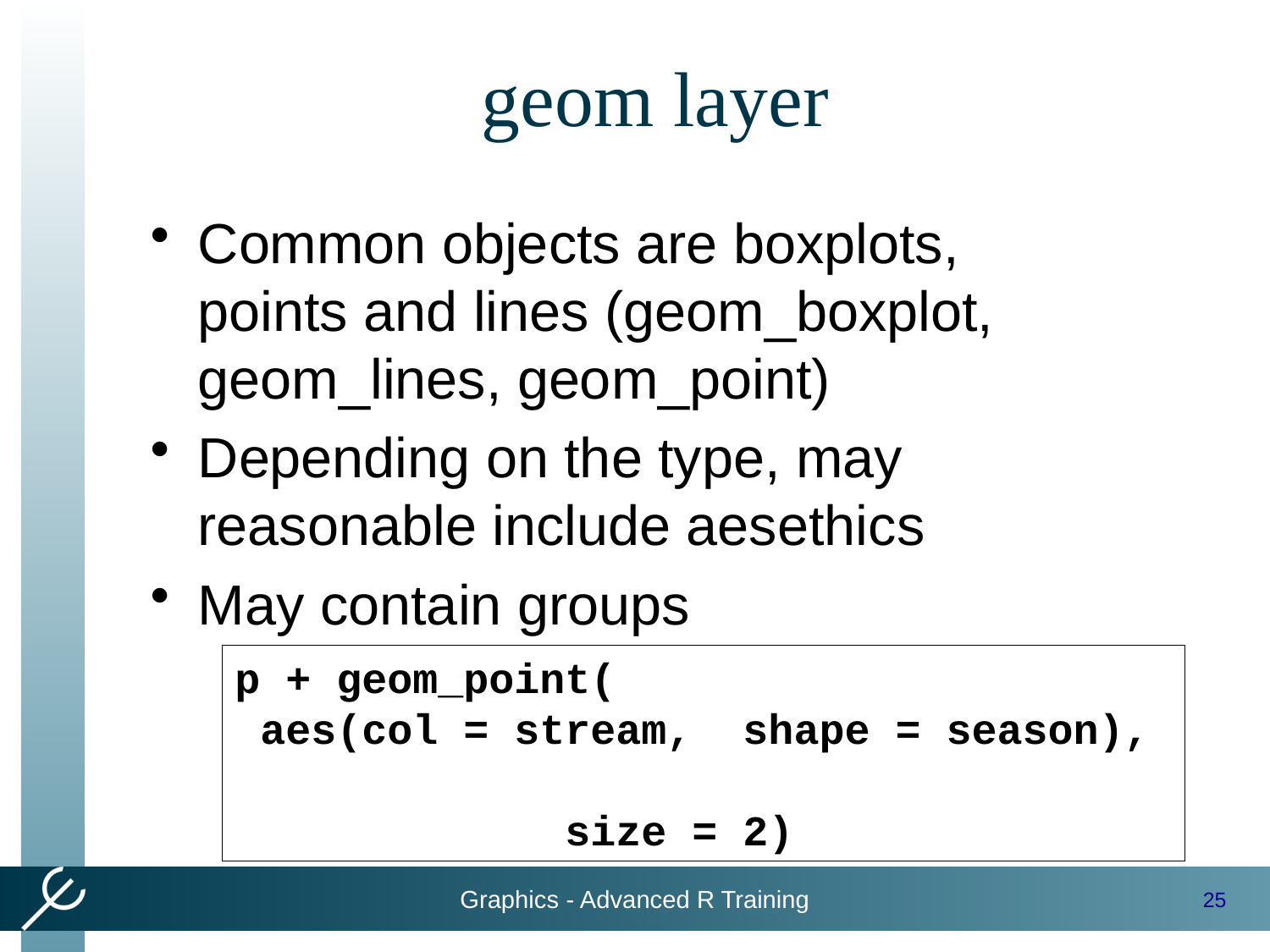

# geom layer
Common objects are boxplots, points and lines (geom_boxplot, geom_lines, geom_point)
Depending on the type, may reasonable include aesethics
May contain groups

p + geom_point(
 aes(col = stream,  shape = season),
             size = 2)